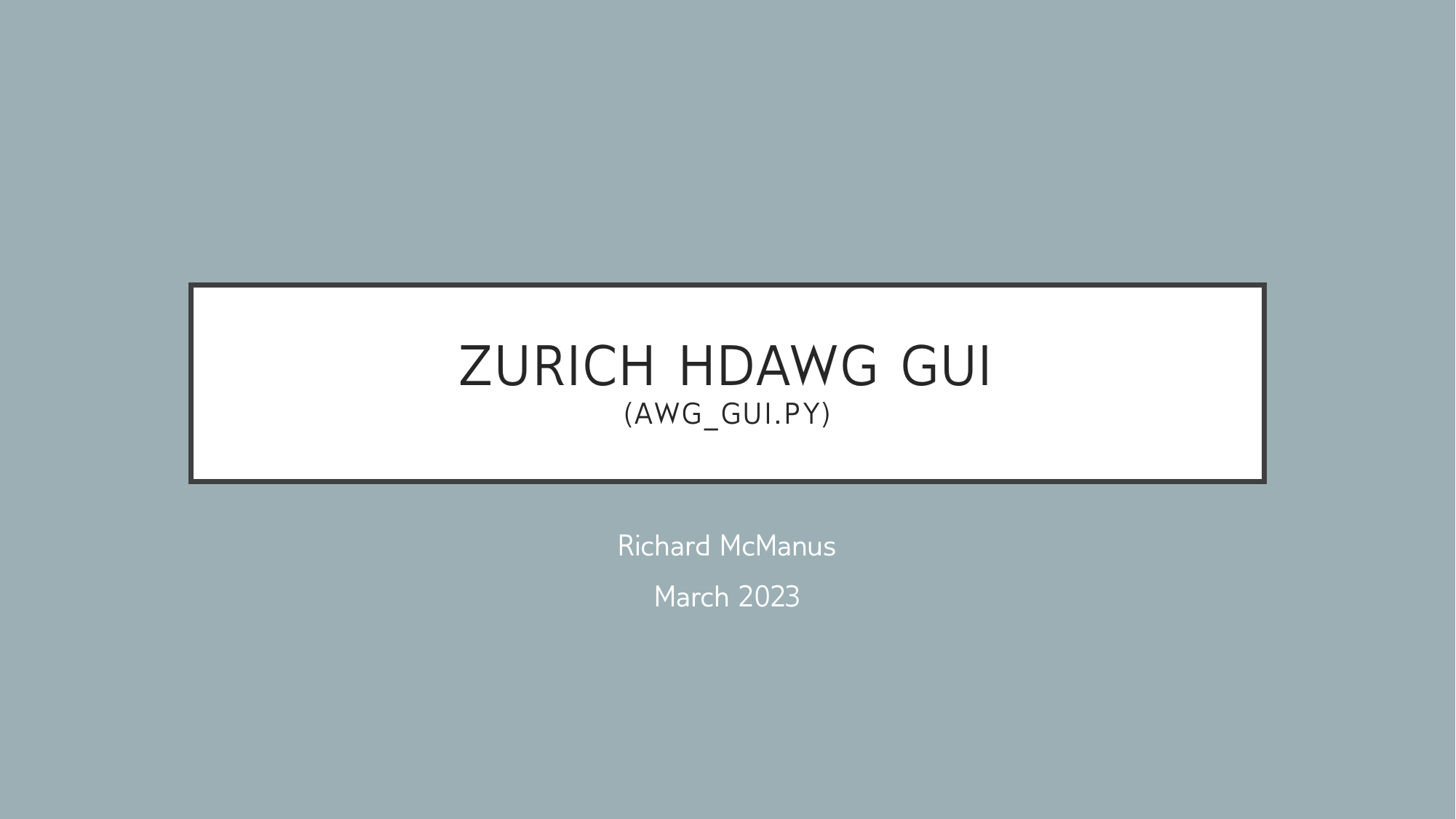

# Zurich HDAWG GUI (AWG_gUI.py)
Richard McManus
March 2023